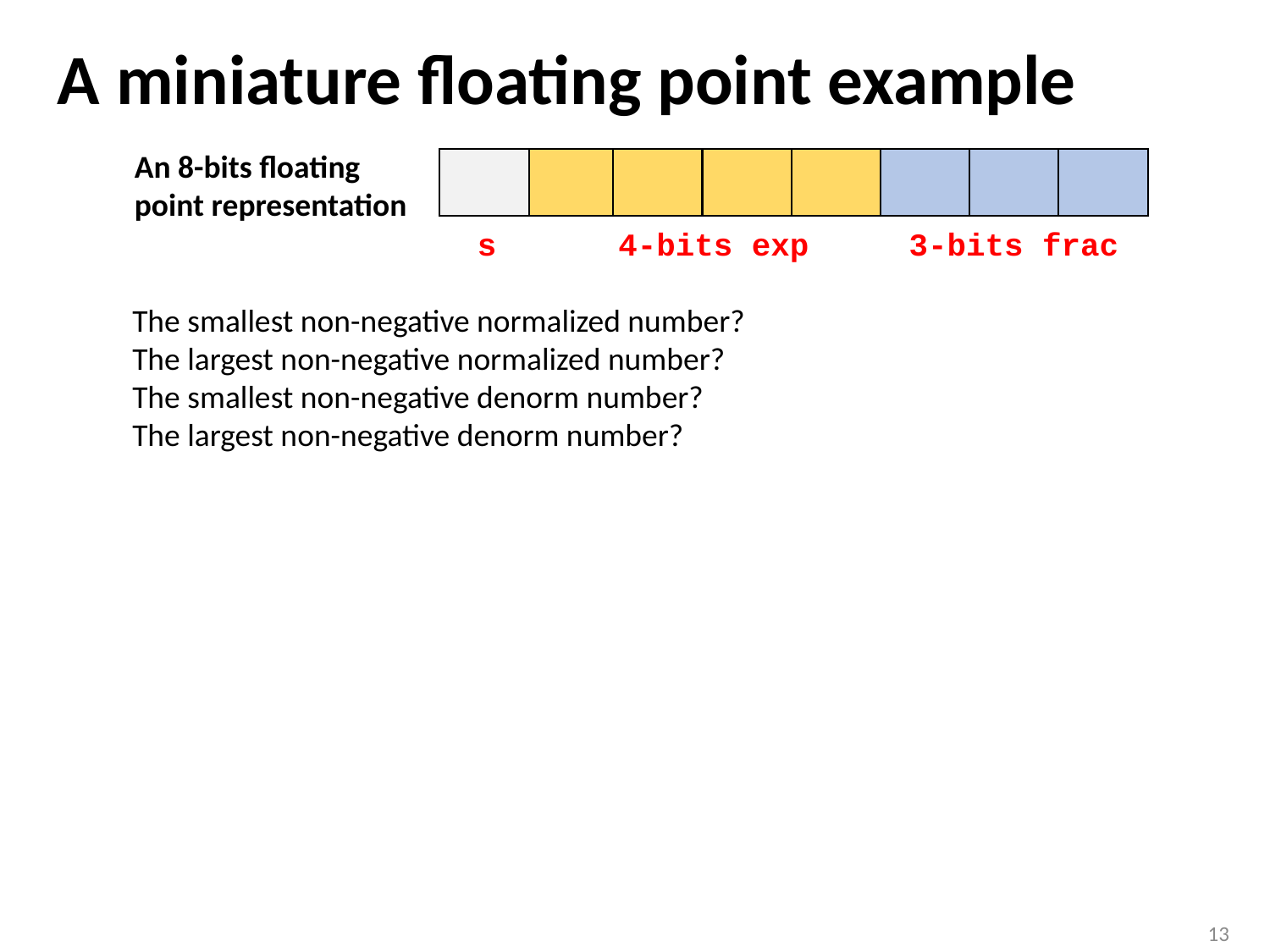

# A miniature floating point example
An 8-bits floating point representation

4-bits exp
3-bits frac
s
The smallest non-negative normalized number?
The largest non-negative normalized number?
The smallest non-negative denorm number?
The largest non-negative denorm number?
13